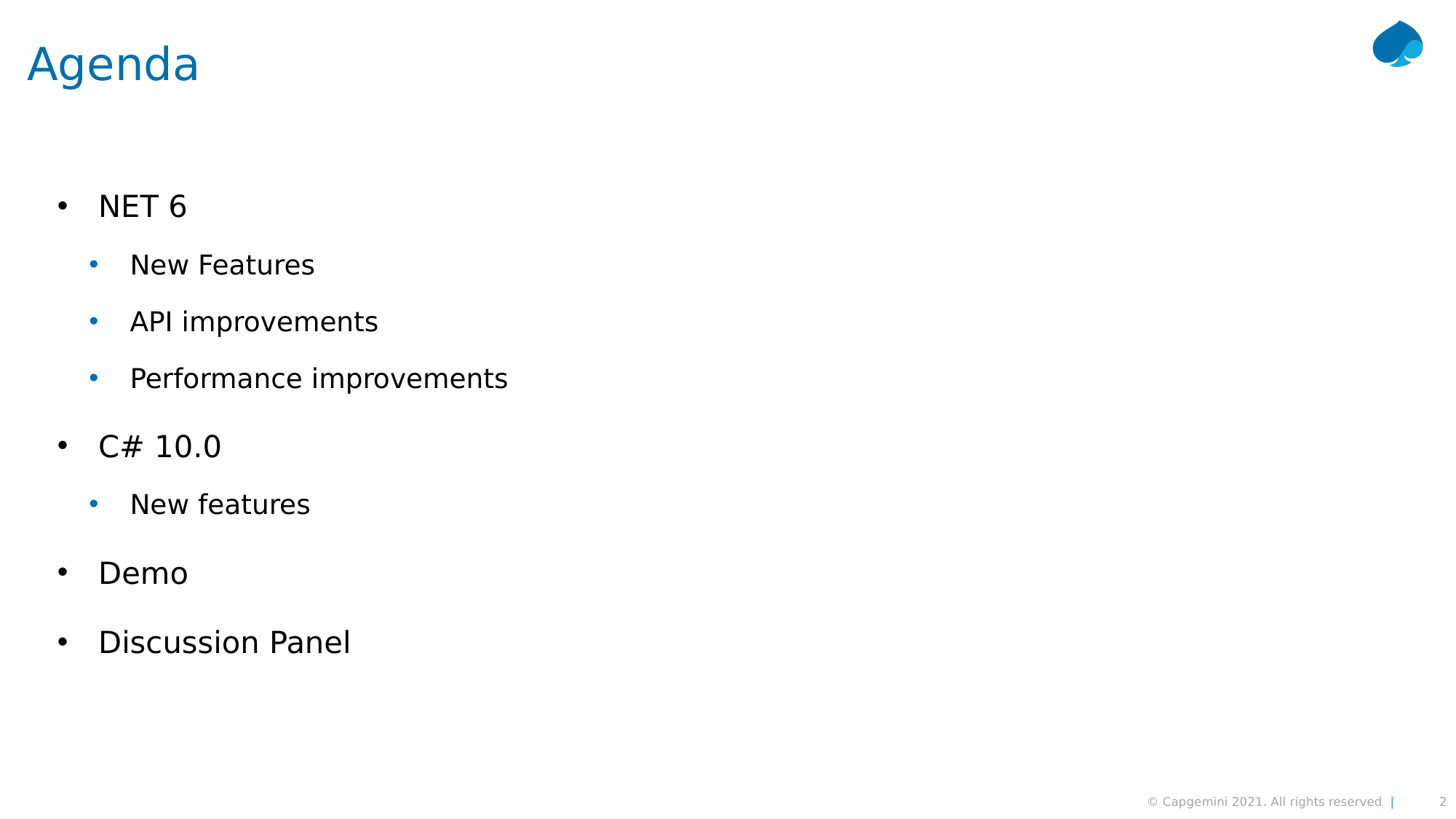

# Agenda
NET 6
New Features
API improvements
Performance improvements
C# 10.0
New features
Demo
Discussion Panel